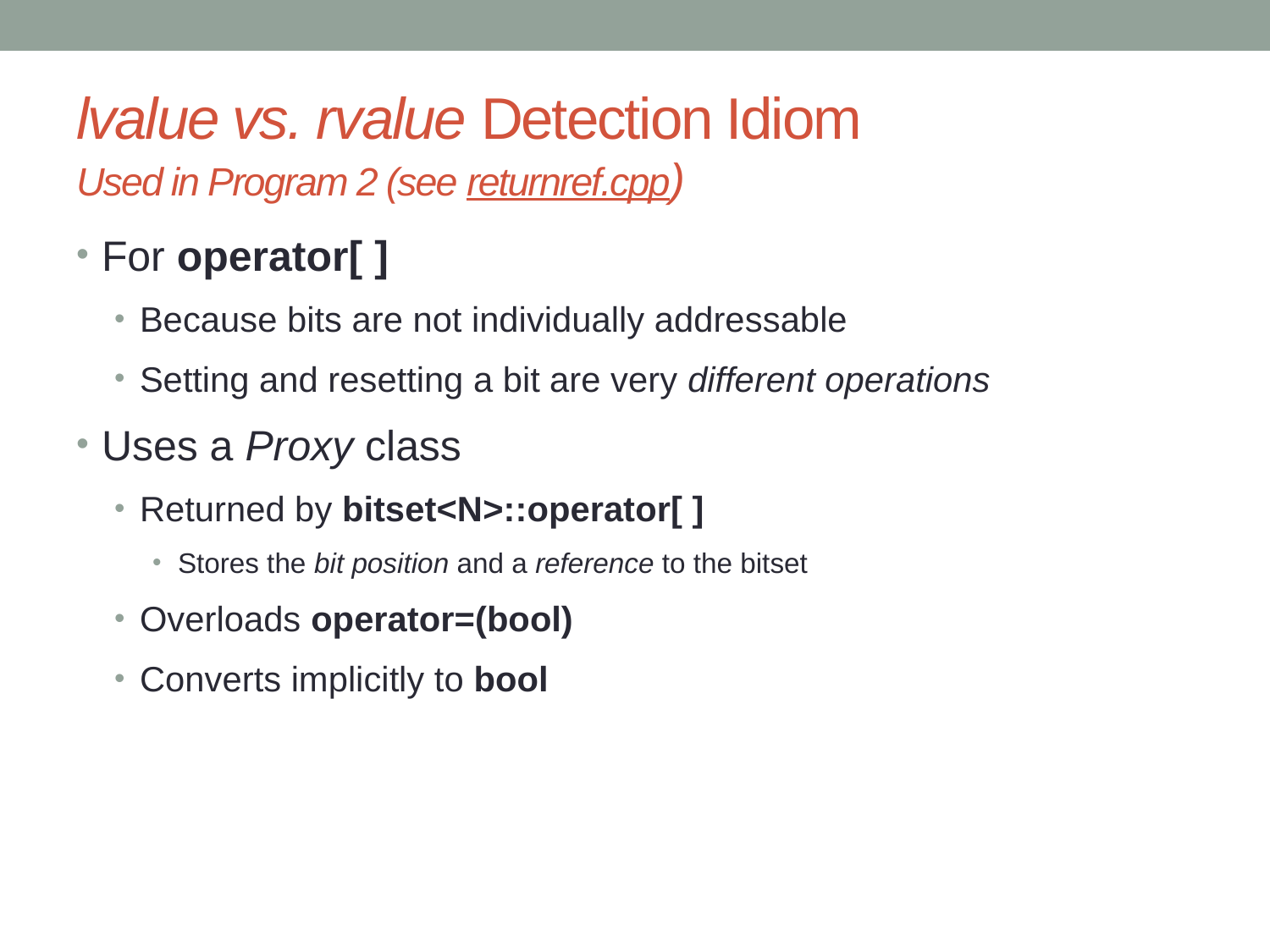

# lvalue vs. rvalue Detection Idiom Used in Program 2 (see returnref.cpp)
For operator[ ]
Because bits are not individually addressable
Setting and resetting a bit are very different operations
Uses a Proxy class
Returned by bitset<N>::operator[ ]
Stores the bit position and a reference to the bitset
Overloads operator=(bool)
Converts implicitly to bool